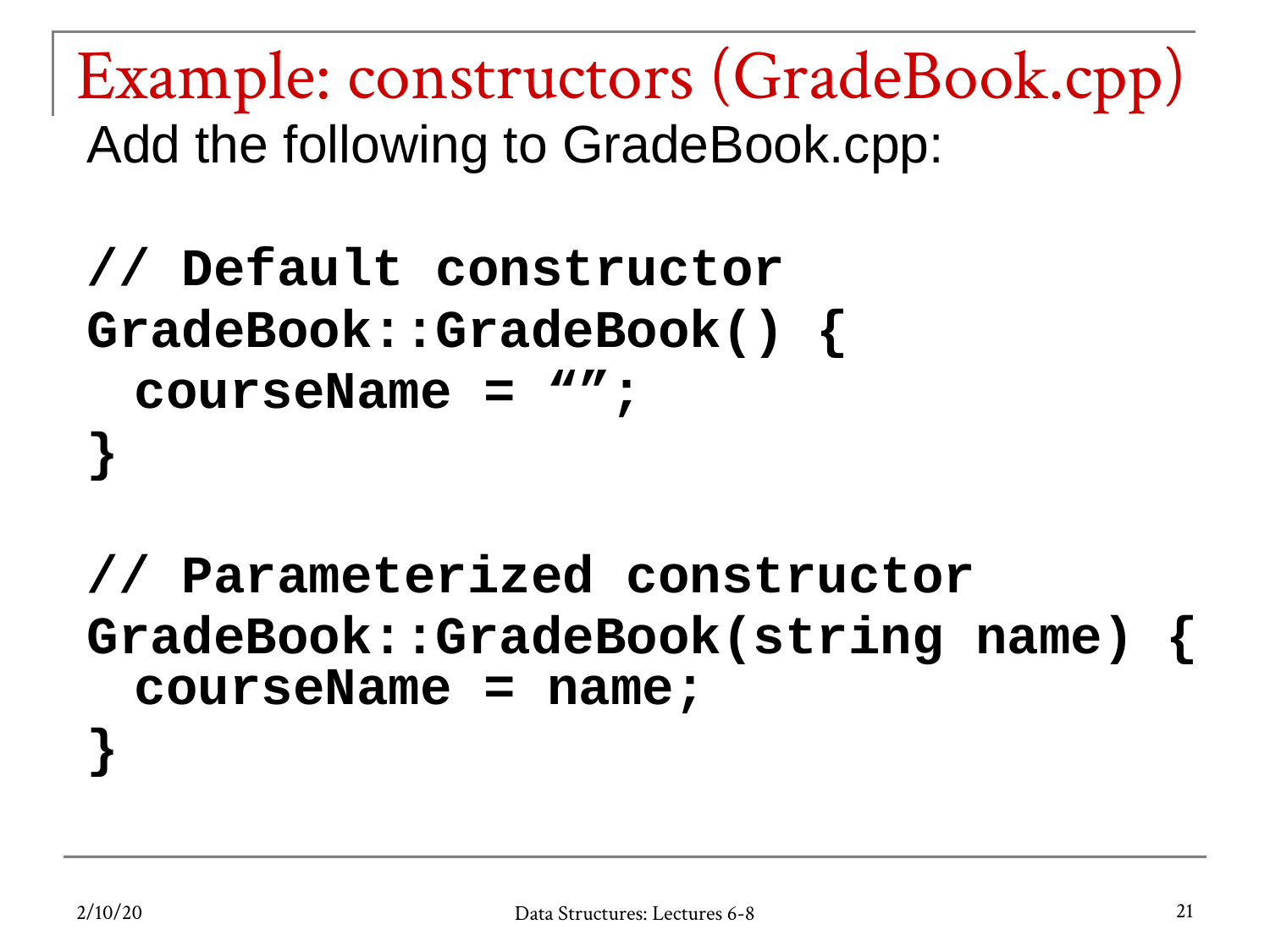

# Example: constructors (GradeBook.cpp)
Add the following to GradeBook.cpp:

// Default constructor
GradeBook::GradeBook() {
	courseName = “”;
}

// Parameterized constructor
GradeBook::GradeBook(string name) {
courseName = name;
}

2/10/20
21
Data Structures: Lectures 6-8